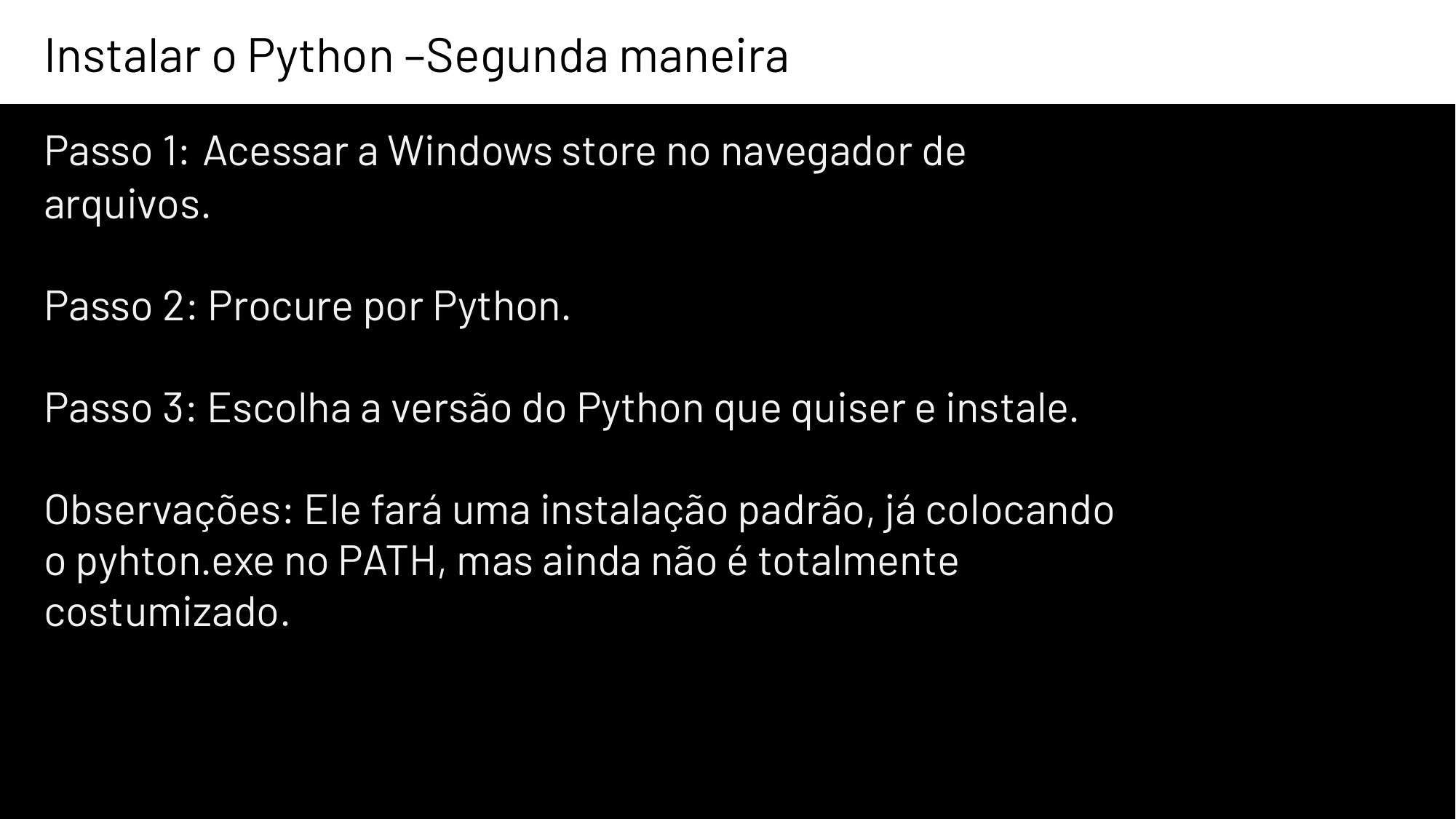

Instalar o Python –Segunda maneira

Passo 1: Acessar a Windows store no navegador de arquivos.

Passo 2: Procure por Python.

Passo 3: Escolha a versão do Python que quiser e instale.

Observações: Ele fará uma instalação padrão, já colocando o pyhton.exe no PATH, mas ainda não é totalmente costumizado.